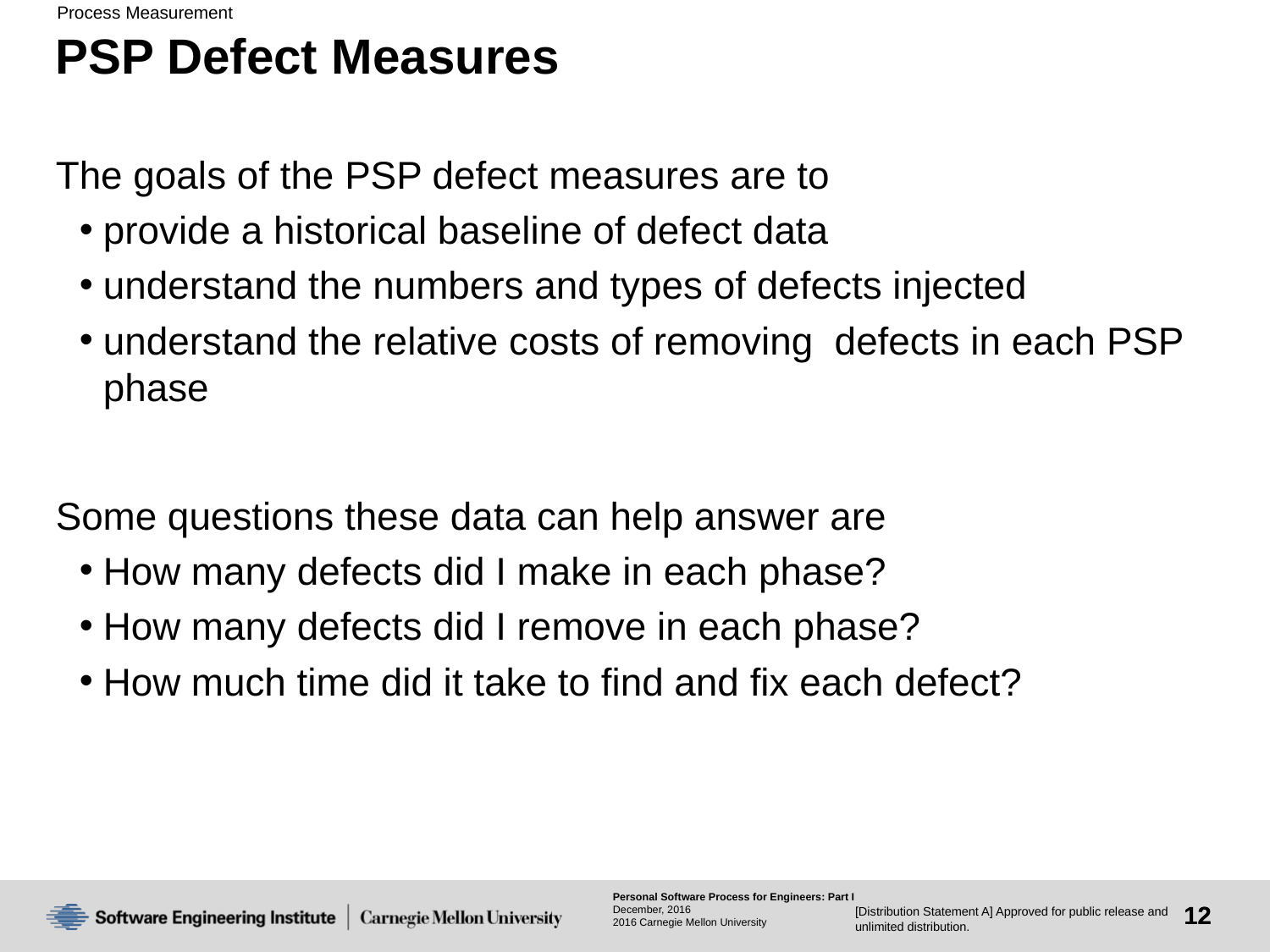

# PSP Defect Measures
The goals of the PSP defect measures are to
provide a historical baseline of defect data
understand the numbers and types of defects injected
understand the relative costs of removing  defects in each PSP phase

Some questions these data can help answer are
How many defects did I make in each phase?
How many defects did I remove in each phase?
How much time did it take to find and fix each defect?